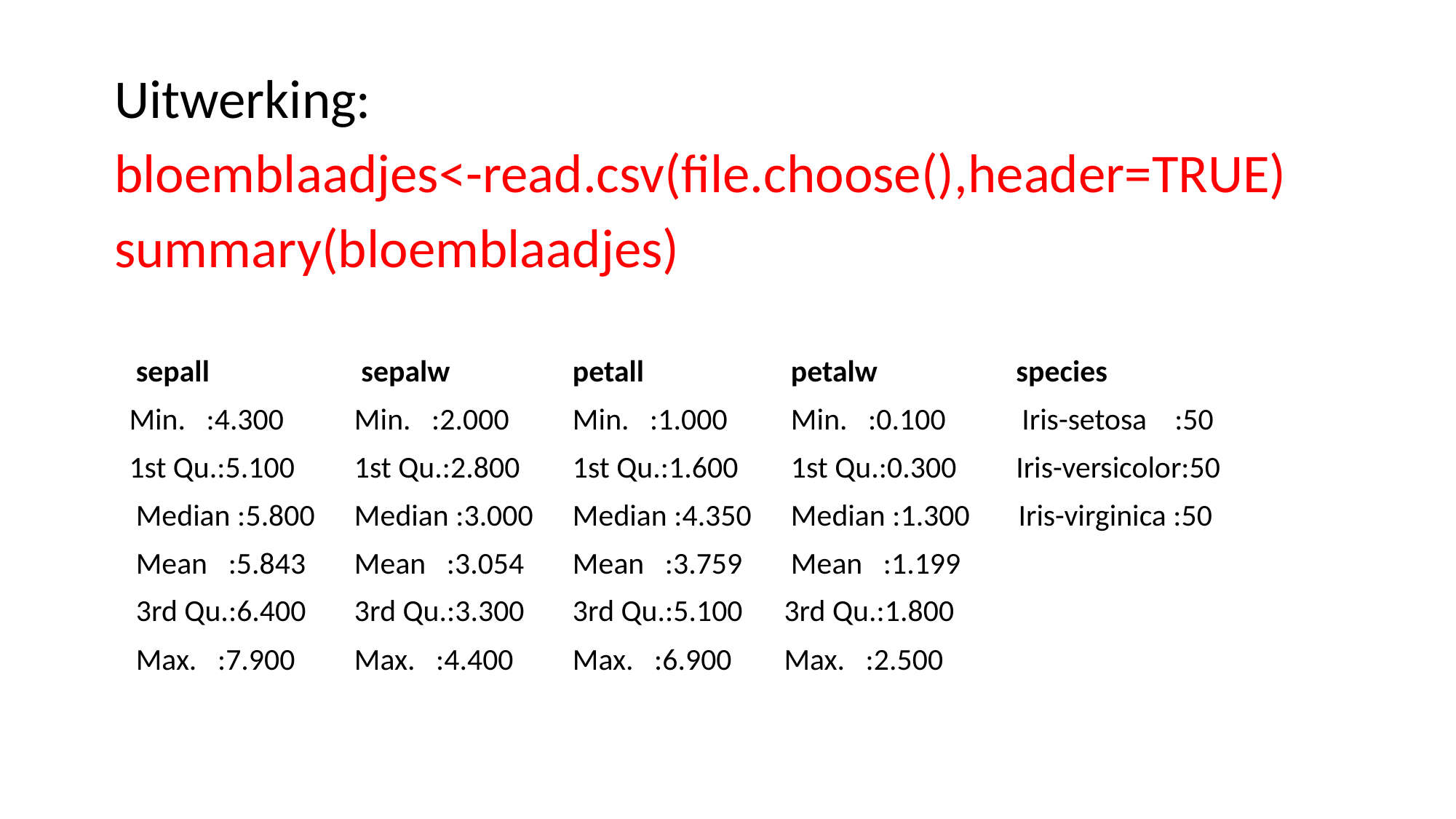

Uitwerking:
 bloemblaadjes<-read.csv(file.choose(),header=TRUE)
 summary(bloemblaadjes)
 sepall          	  sepalw          	 petall          	 petalw     	  species
Min.   :4.300   	 Min.   :2.000   	 Min.   :1.000  	 Min.   :0.100           Iris-setosa    :50
1st Qu.:5.100   	 1st Qu.:2.800   	 1st Qu.:1.600   	 1st Qu.:0.300  	  Iris-versicolor:50
 Median :5.800   	 Median :3.000   	 Median :4.350  	 Median :1.300       Iris-virginica :50
 Mean   :5.843   	 Mean   :3.054   	 Mean   :3.759  	 Mean   :1.199
 3rd Qu.:6.400   	 3rd Qu.:3.300   	 3rd Qu.:5.100   	3rd Qu.:1.800
 Max.   :7.900   	 Max.   :4.400   	 Max.   :6.900   	Max.   :2.500